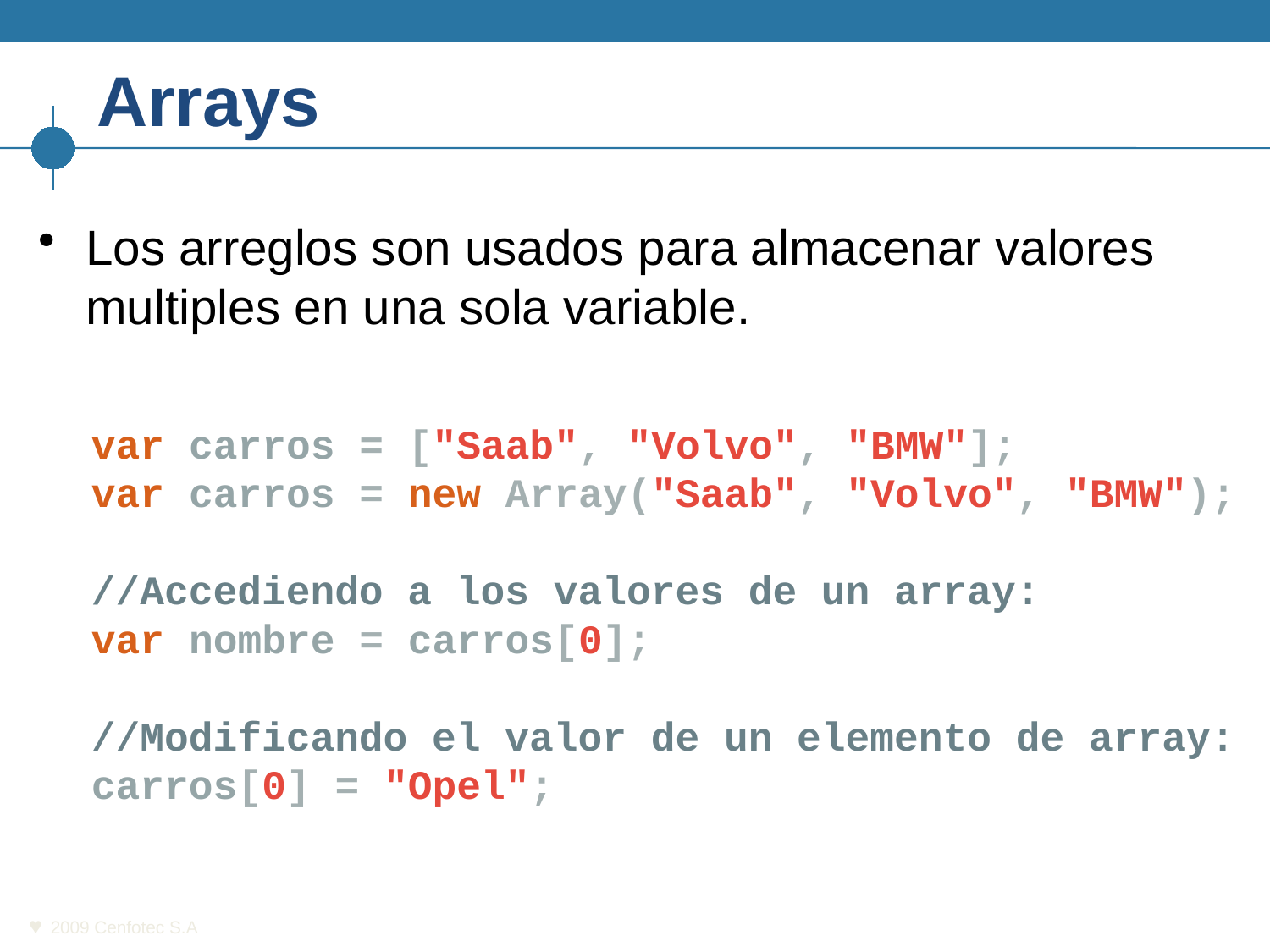

# Arrays
Los arreglos son usados para almacenar valores multiples en una sola variable.
var carros = ["Saab", "Volvo", "BMW"];
var carros = new Array("Saab", "Volvo", "BMW");

//Accediendo a los valores de un array:
var nombre = carros[0];

//Modificando el valor de un elemento de array:
carros[0] = "Opel";